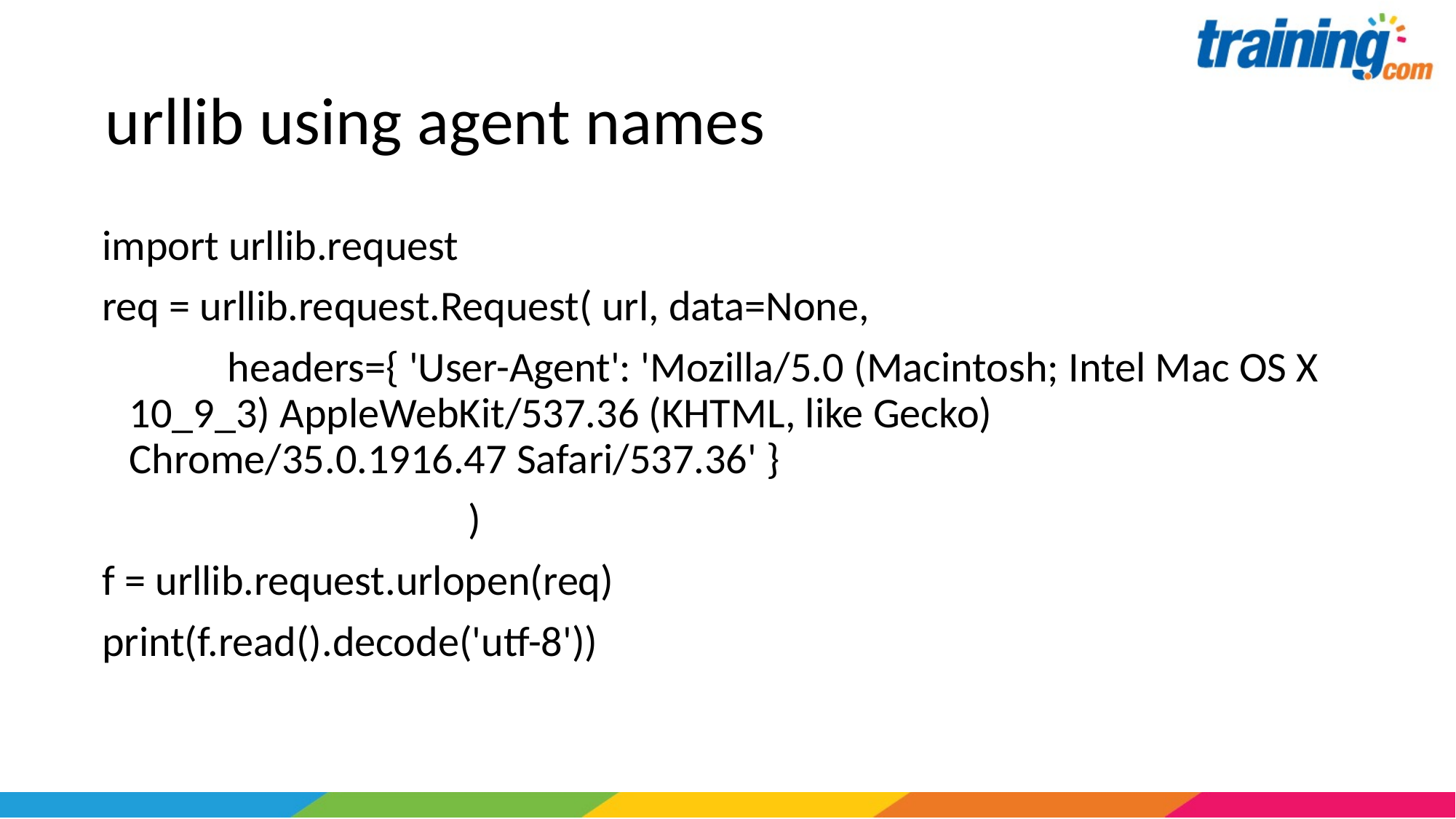

# urllib using agent names
import urllib.request
req = urllib.request.Request( url, data=None,
             headers={ 'User-Agent': 'Mozilla/5.0 (Macintosh; Intel Mac OS X 10_9_3) AppleWebKit/537.36 (KHTML, like Gecko) Chrome/35.0.1916.47 Safari/537.36' }
                                      )
f = urllib.request.urlopen(req)
print(f.read().decode('utf-8'))